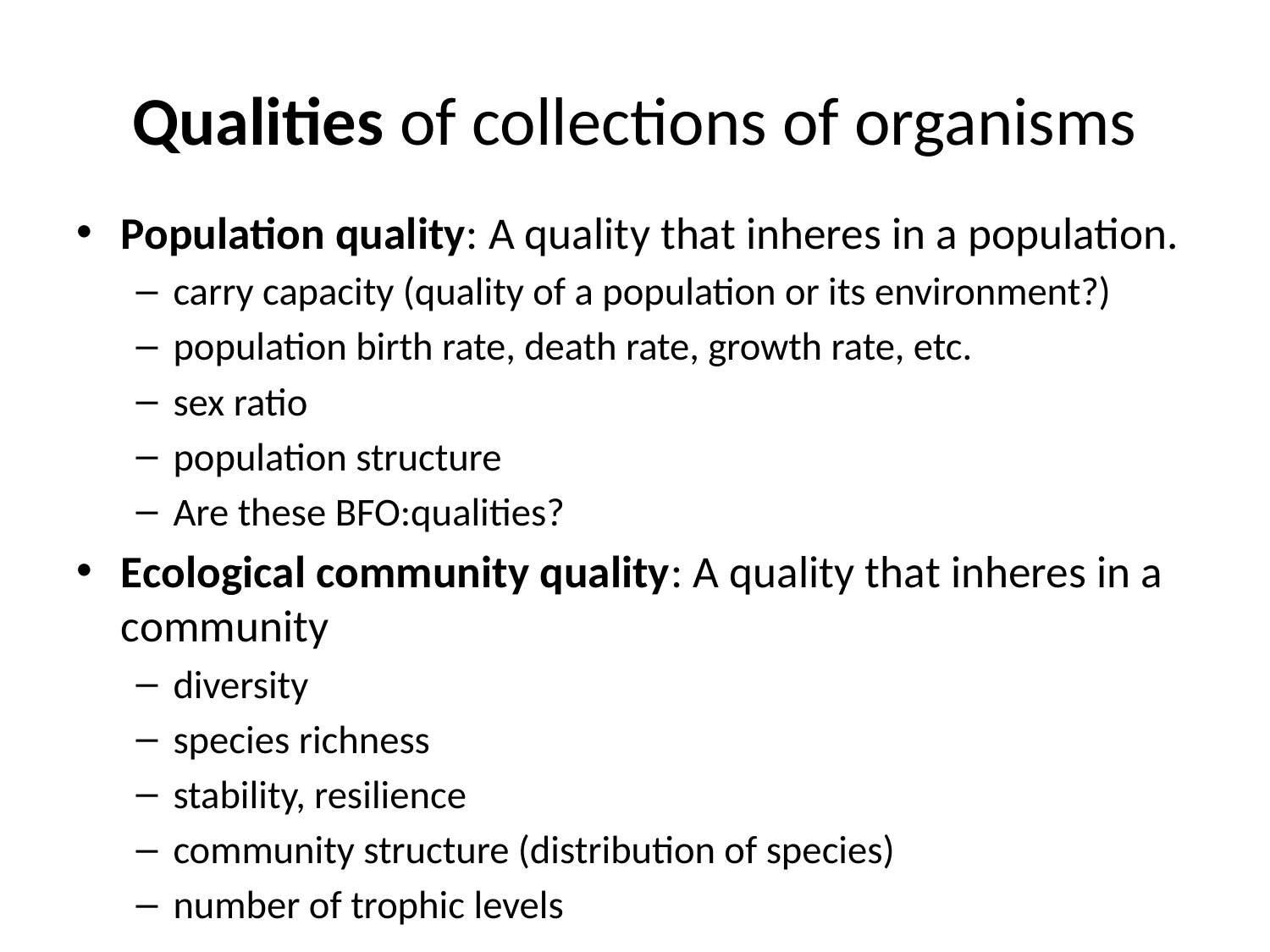

# Qualities of collections of organisms
Population quality: A quality that inheres in a population.
carry capacity (quality of a population or its environment?)
population birth rate, death rate, growth rate, etc.
sex ratio
population structure
Are these BFO:qualities?
Ecological community quality: A quality that inheres in a community
diversity
species richness
stability, resilience
community structure (distribution of species)
number of trophic levels